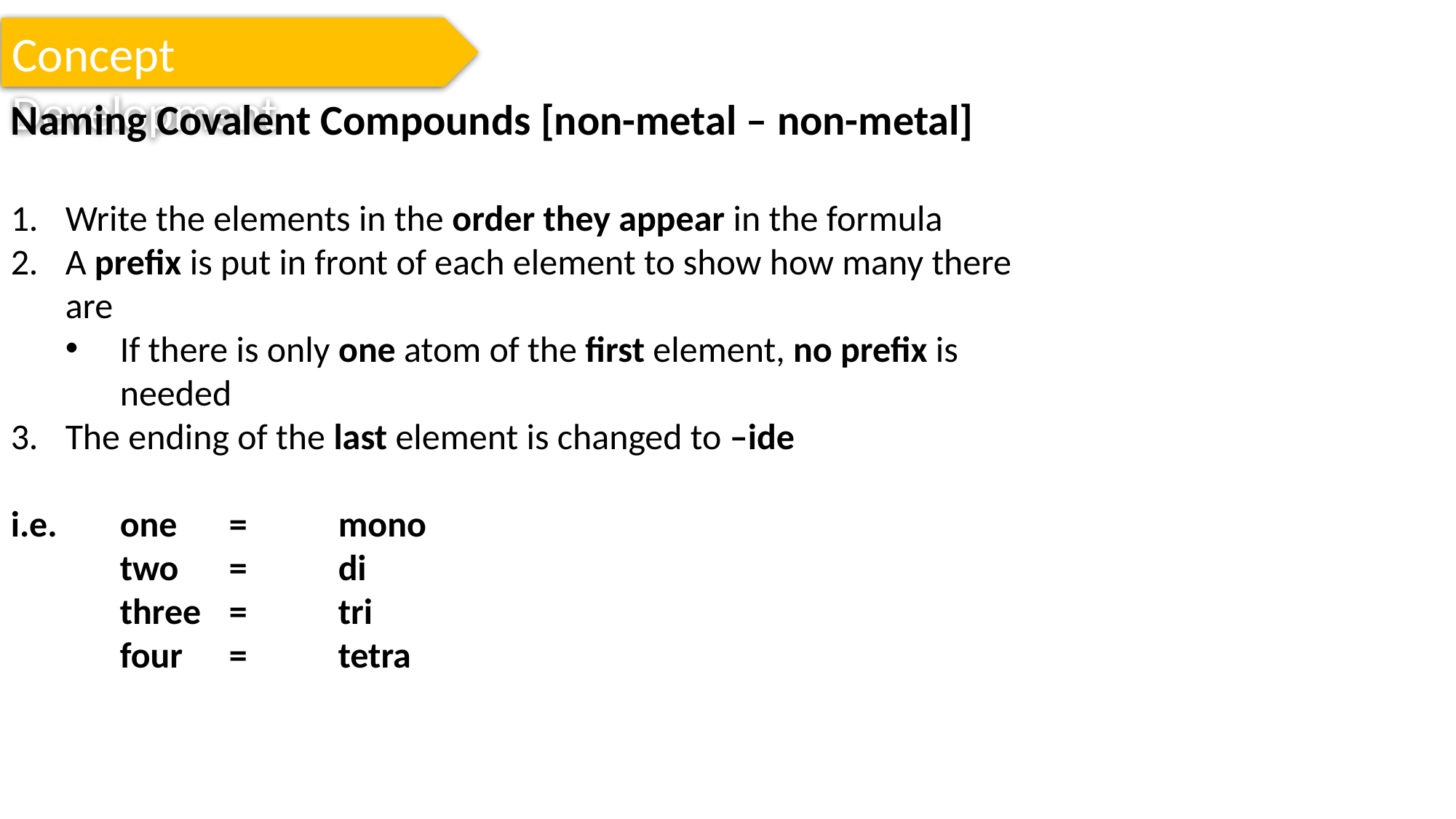

Concept Development
Naming Covalent Compounds [non-metal – non-metal]

Write the elements in the order they appear in the formula
A prefix is put in front of each element to show how many there are
If there is only one atom of the first element, no prefix is needed
The ending of the last element is changed to –ide

i.e. 	one	=	mono
 	two	=	di
 	three	=	tri
 	four	=	tetra